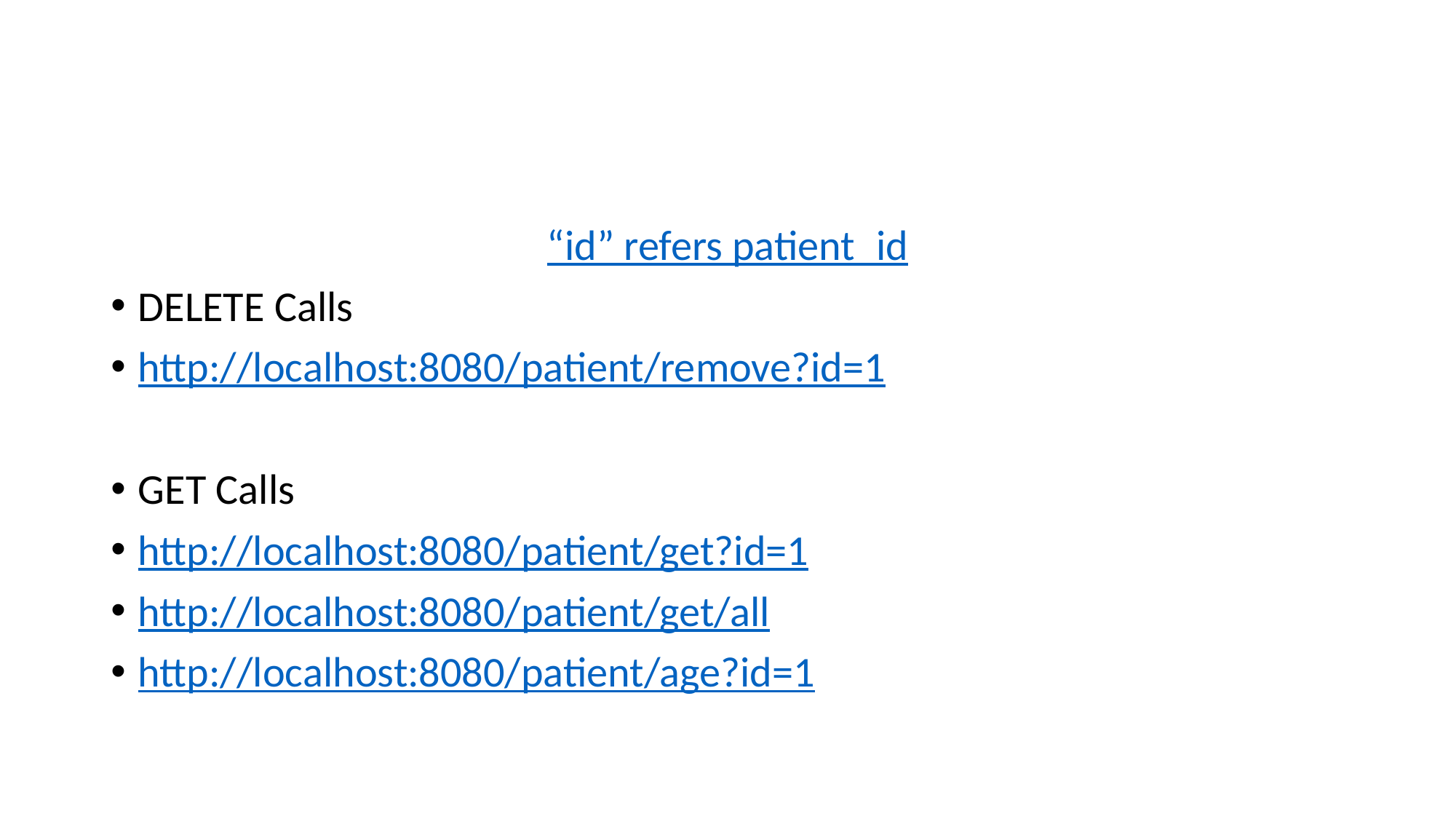

#
“id” refers patient_id
DELETE Calls
http://localhost:8080/patient/remove?id=1

GET Calls
http://localhost:8080/patient/get?id=1
http://localhost:8080/patient/get/all
http://localhost:8080/patient/age?id=1